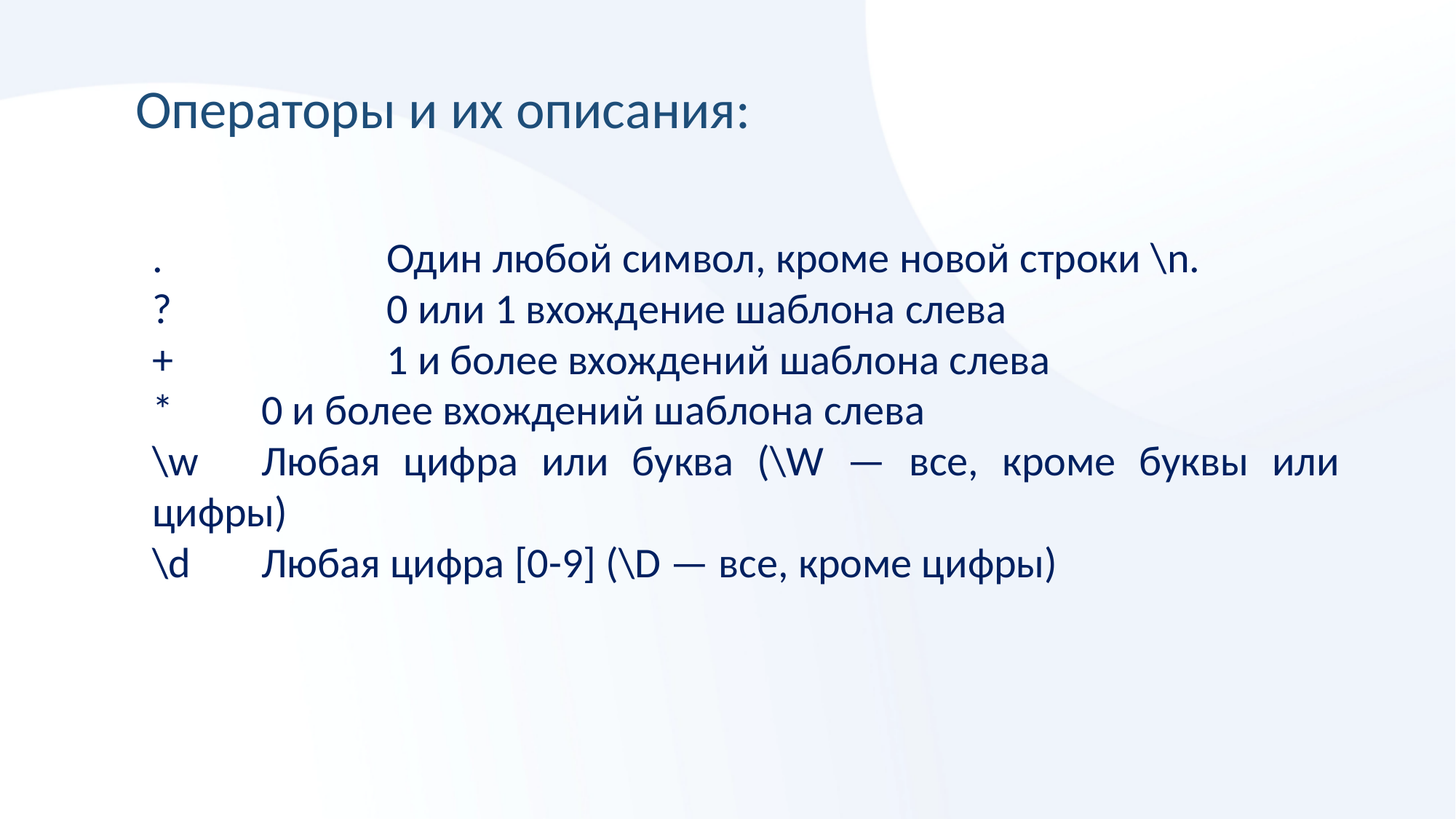

Операторы и их описания:
.	             Один любой символ, кроме новой строки \n.
?	             0 или 1 вхождение шаблона слева
+	             1 и более вхождений шаблона слева
* 	0 и более вхождений шаблона слева
\w	Любая цифра или буква (\W — все, кроме буквы или цифры)
\d	Любая цифра [0-9] (\D — все, кроме цифры)